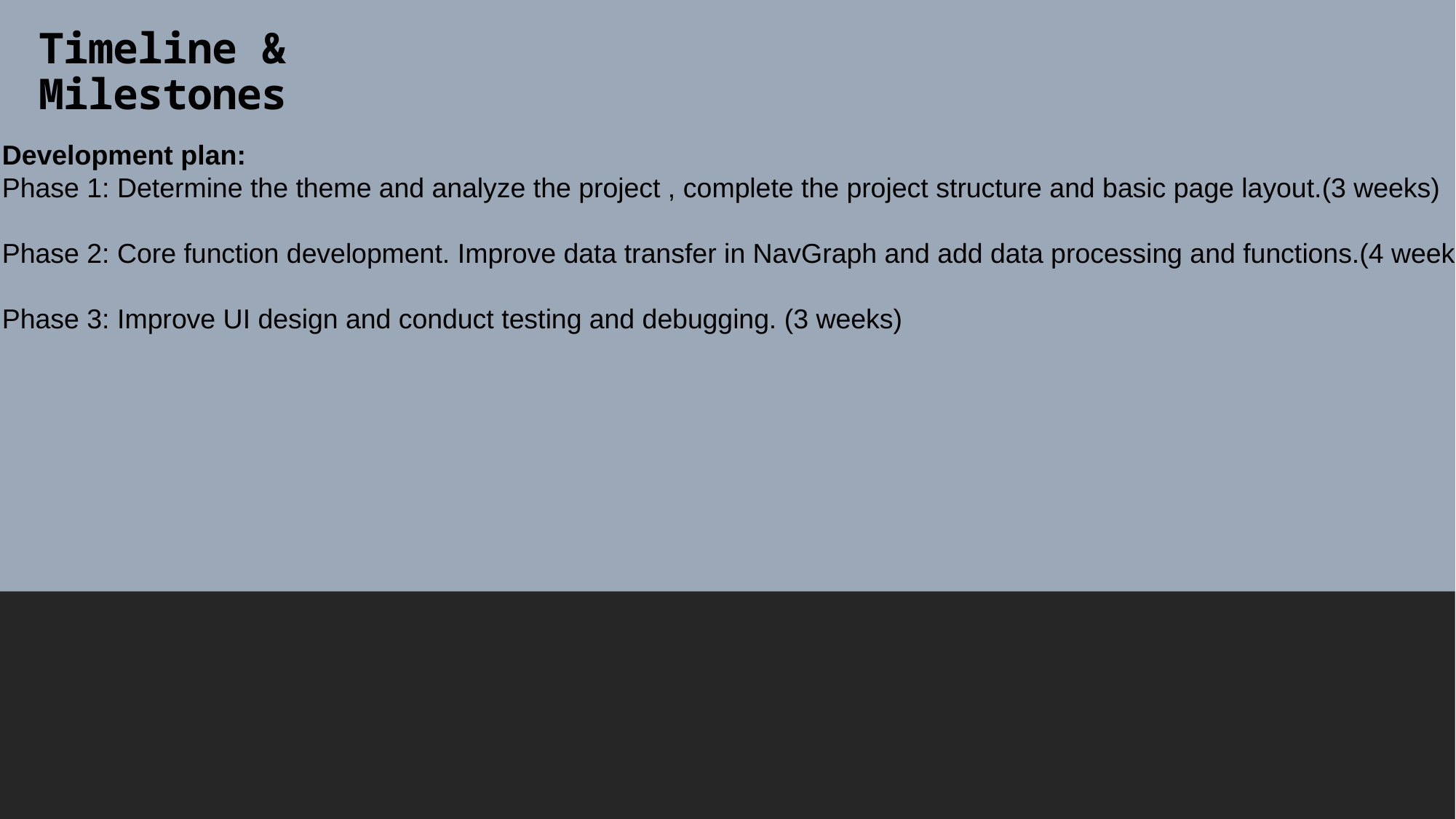

# Timeline & Milestones
Development plan:
Phase 1: Determine the theme and analyze the project , complete the project structure and basic page layout.(3 weeks)

Phase 2: Core function development. Improve data transfer in NavGraph and add data processing and functions.(4 weeks)

Phase 3: Improve UI design and conduct testing and debugging. (3 weeks)